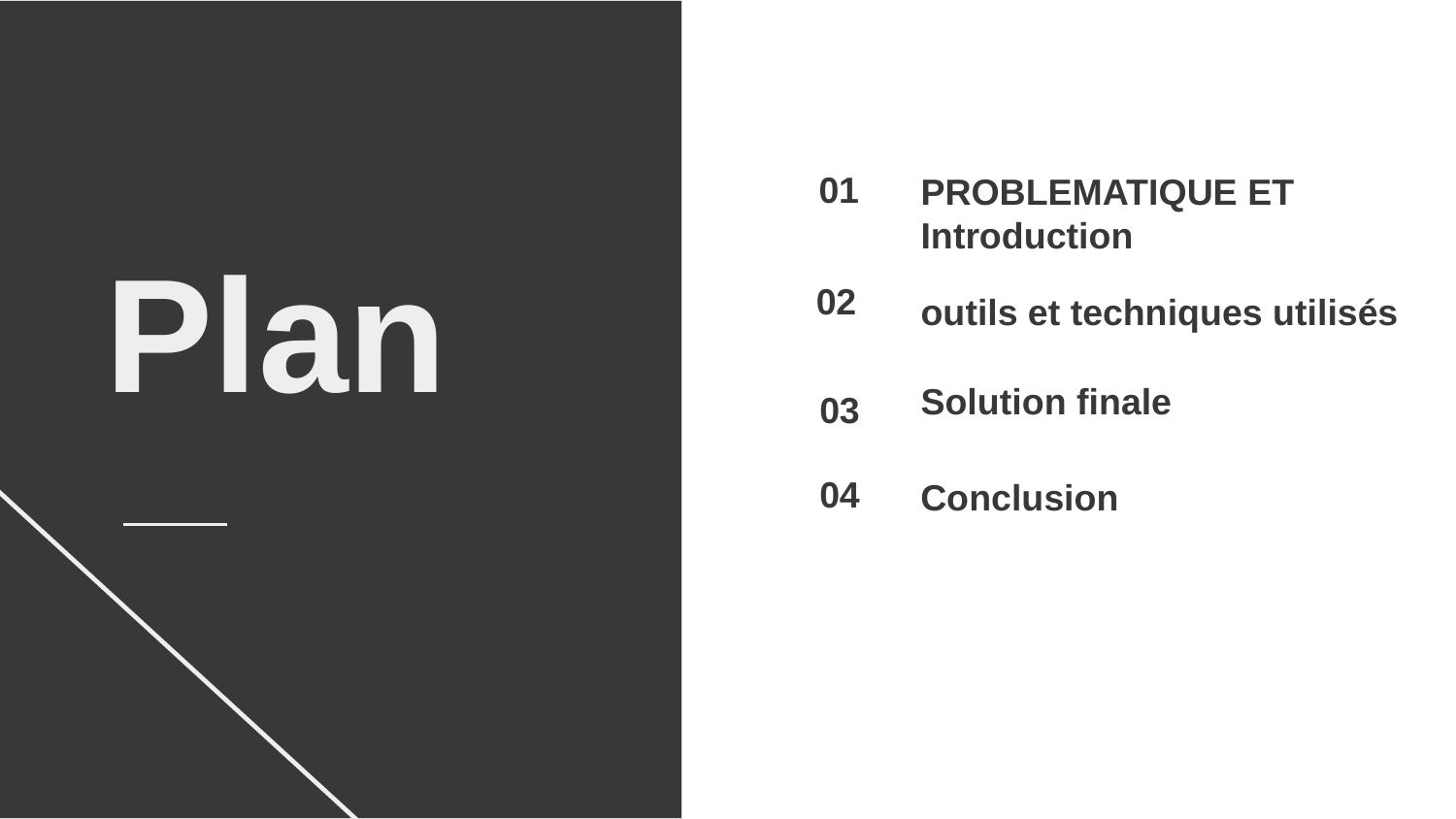

01
PROBLEMATIQUE ET Introduction
02
Plan
# outils et techniques utilisés
Solution finale
03
04
Conclusion